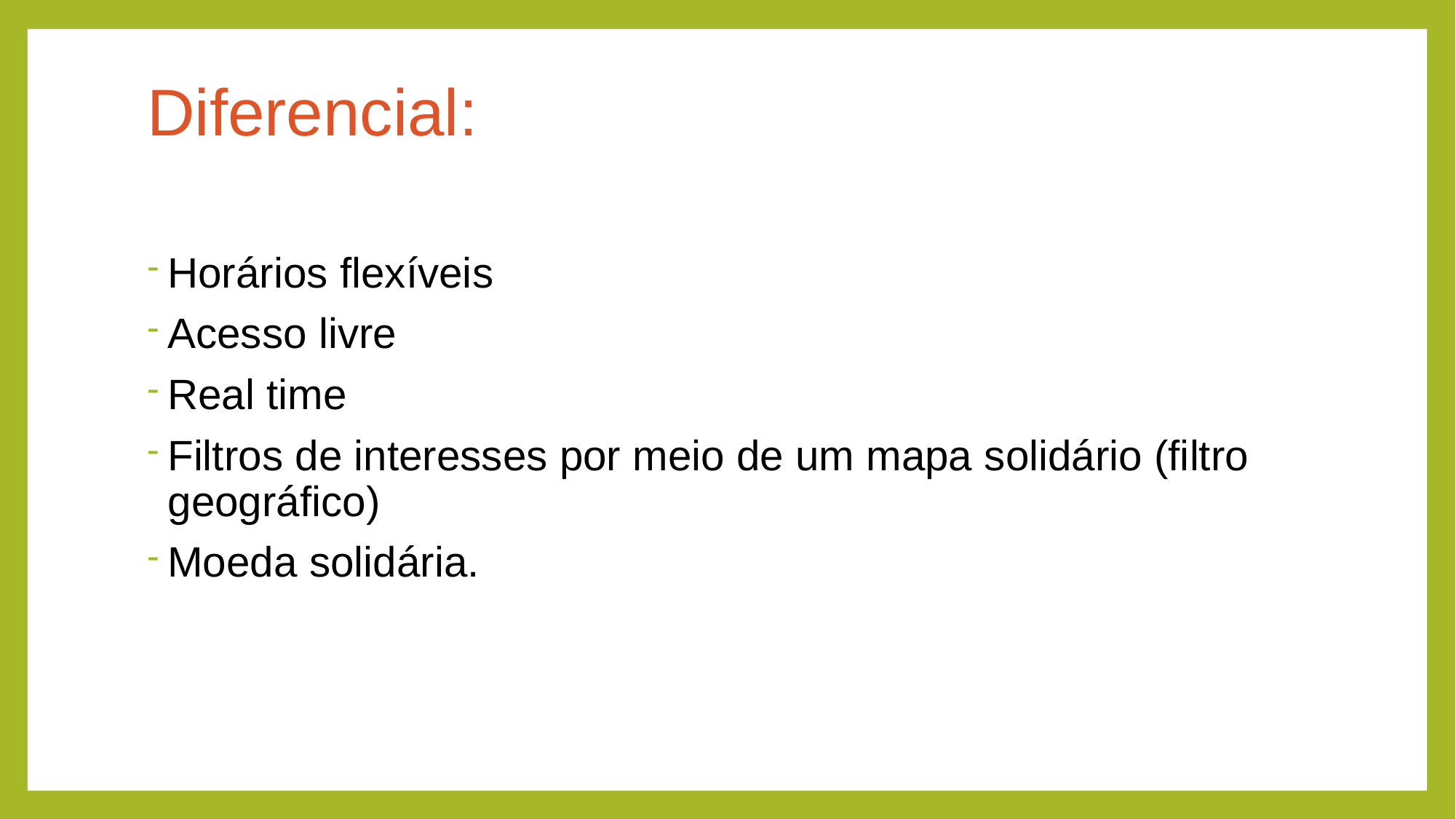

# Diferencial:
Horários flexíveis
Acesso livre
Real time
Filtros de interesses por meio de um mapa solidário (filtro geográfico)
Moeda solidária.